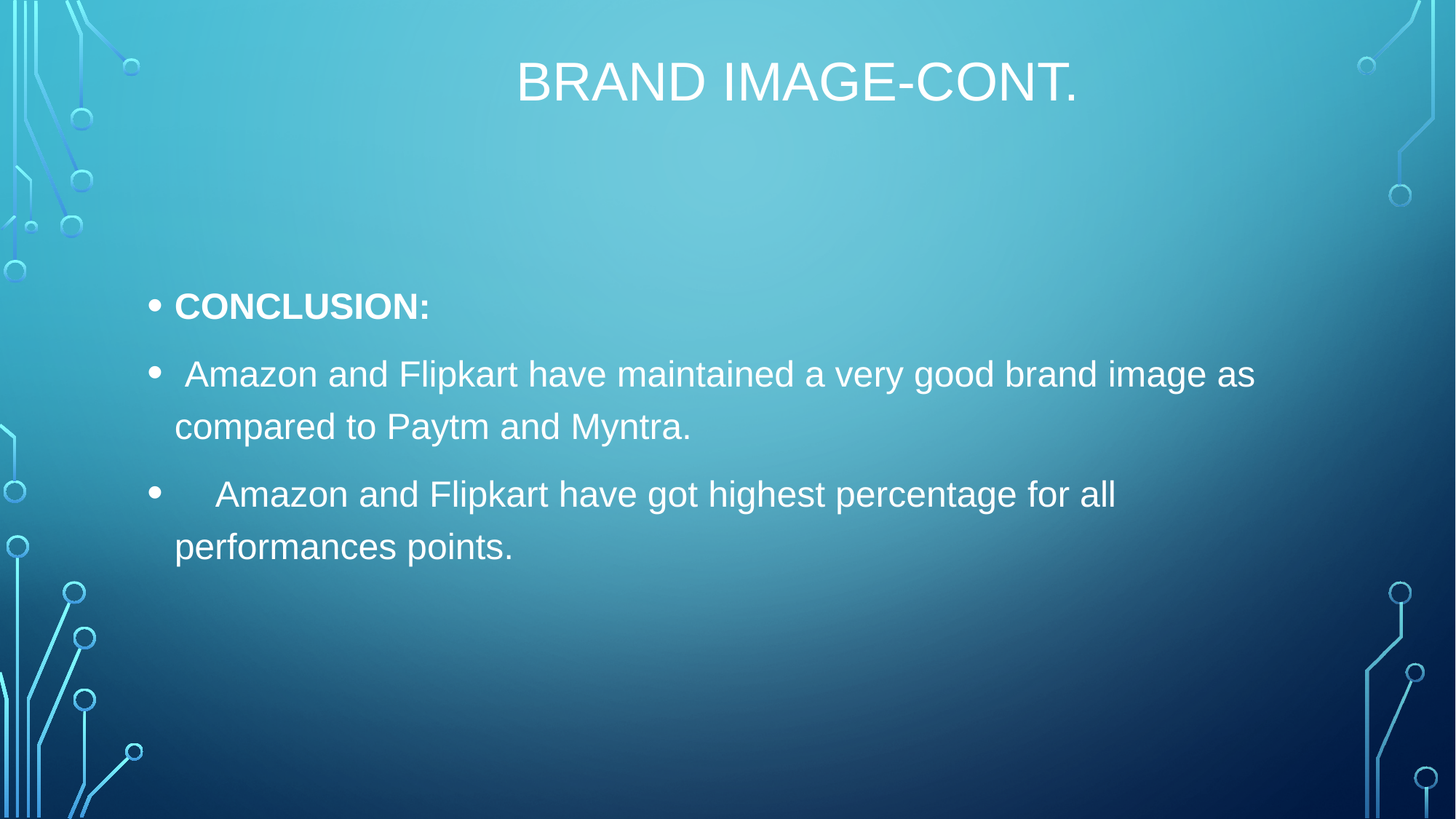

# Brand Image-cont.
CONCLUSION:
 Amazon and Flipkart have maintained a very good brand image as compared to Paytm and Myntra.
    Amazon and Flipkart have got highest percentage for all performances points.